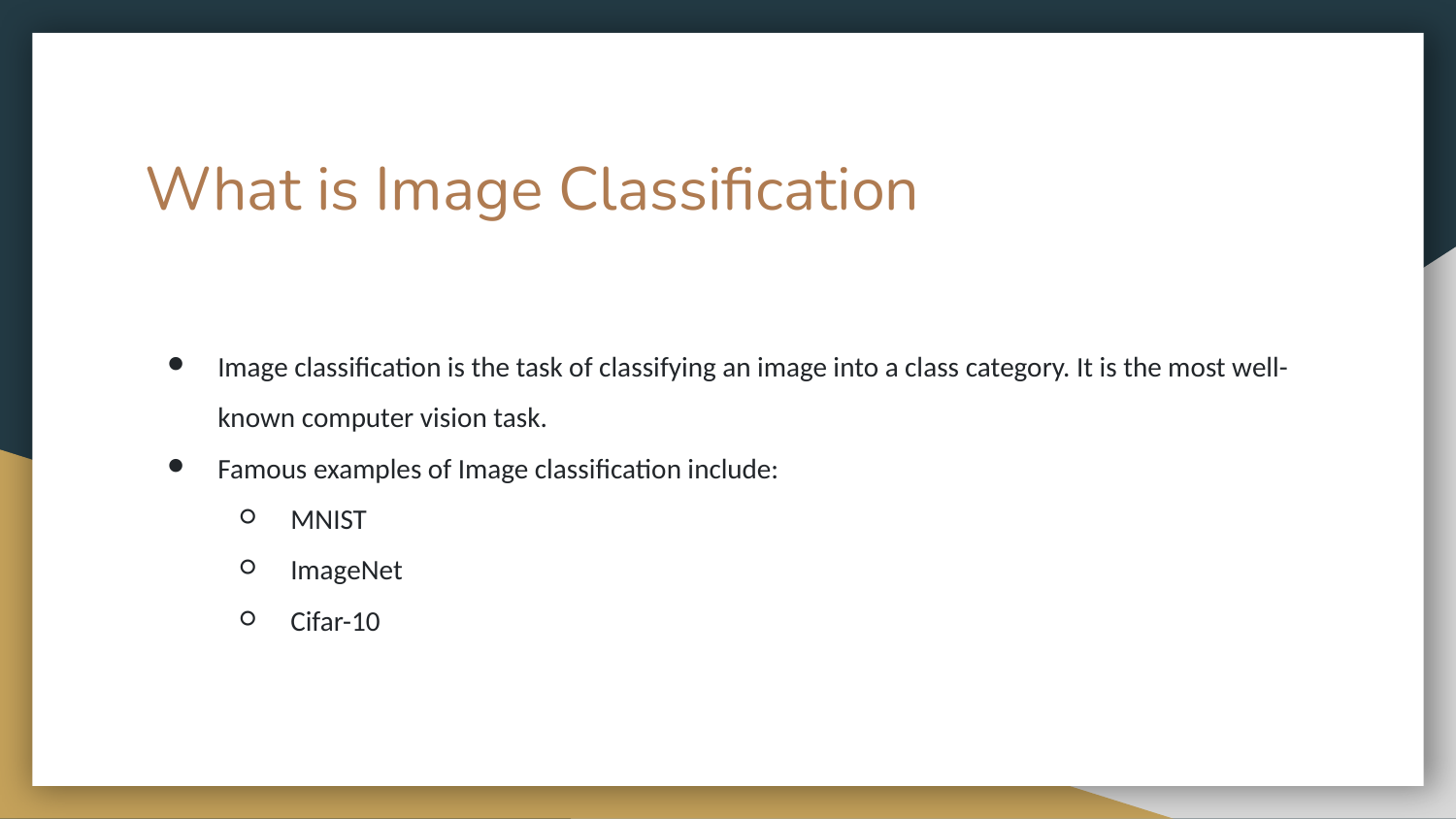

# What is Image Classification
Image classification is the task of classifying an image into a class category. It is the most well-known computer vision task.
Famous examples of Image classification include:
MNIST
ImageNet
Cifar-10